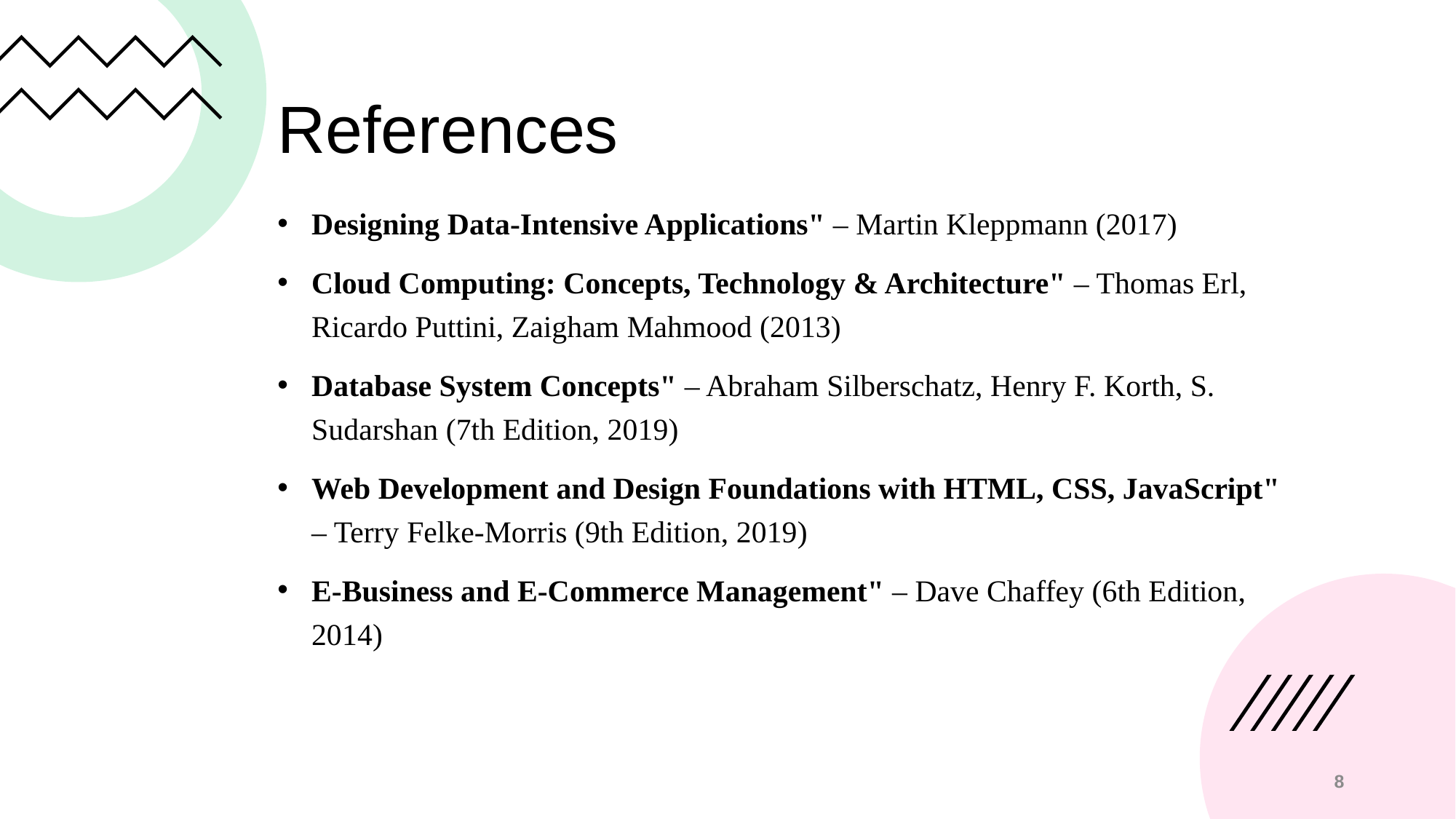

# References
Designing Data-Intensive Applications" – Martin Kleppmann (2017)
Cloud Computing: Concepts, Technology & Architecture" – Thomas Erl, Ricardo Puttini, Zaigham Mahmood (2013)
Database System Concepts" – Abraham Silberschatz, Henry F. Korth, S. Sudarshan (7th Edition, 2019)
Web Development and Design Foundations with HTML, CSS, JavaScript" – Terry Felke-Morris (9th Edition, 2019)
E-Business and E-Commerce Management" – Dave Chaffey (6th Edition, 2014)

8